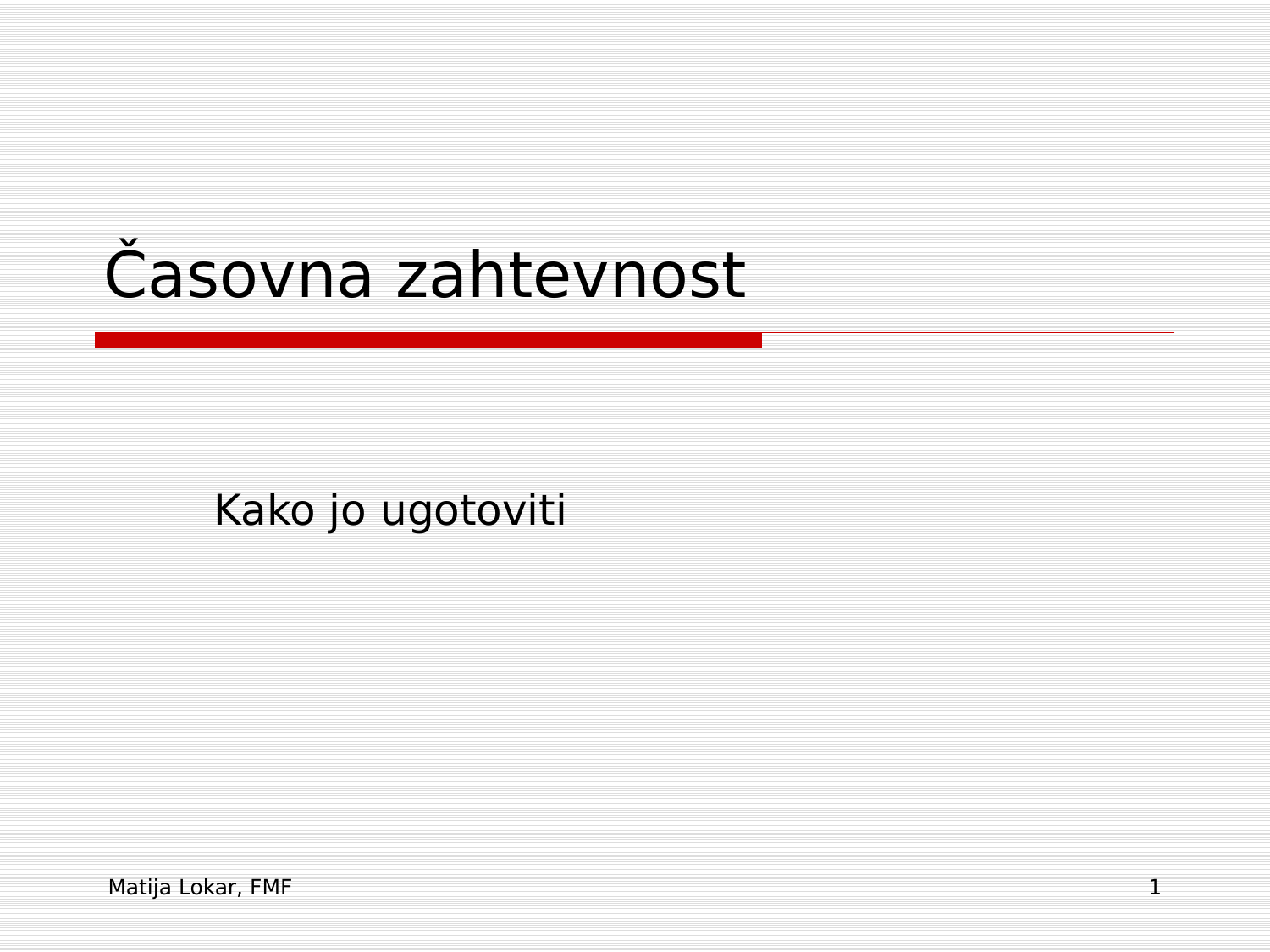

# Časovna zahtevnost
Kako jo ugotoviti
Matija Lokar, FMF
1